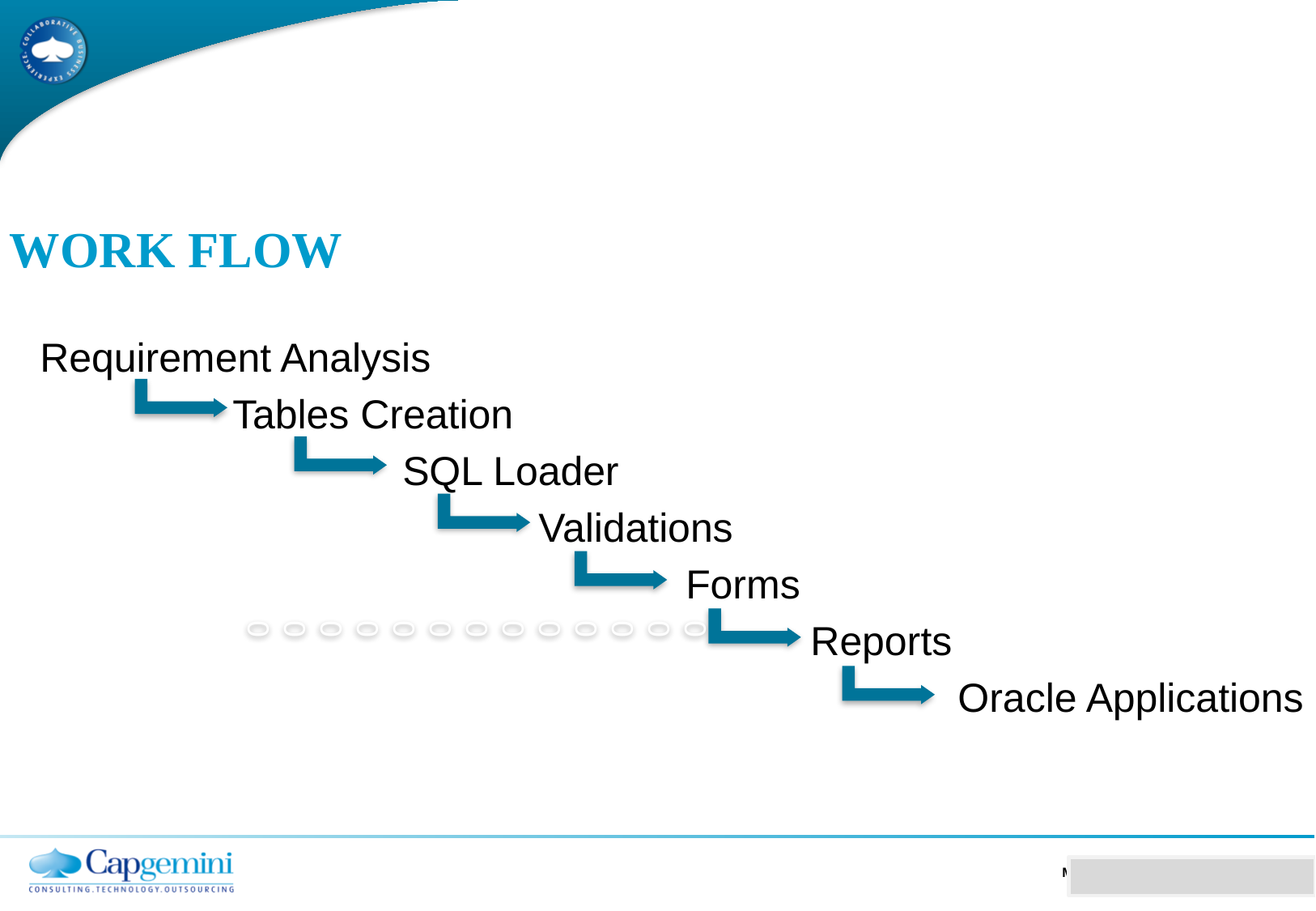

# Work FLow
Requirement Analysis
                 Tables Creation
                                SQL Loader
                                            Validations
                                                         Forms
                                                                    Reports
                                                                                 Oracle Applications

0000000000000